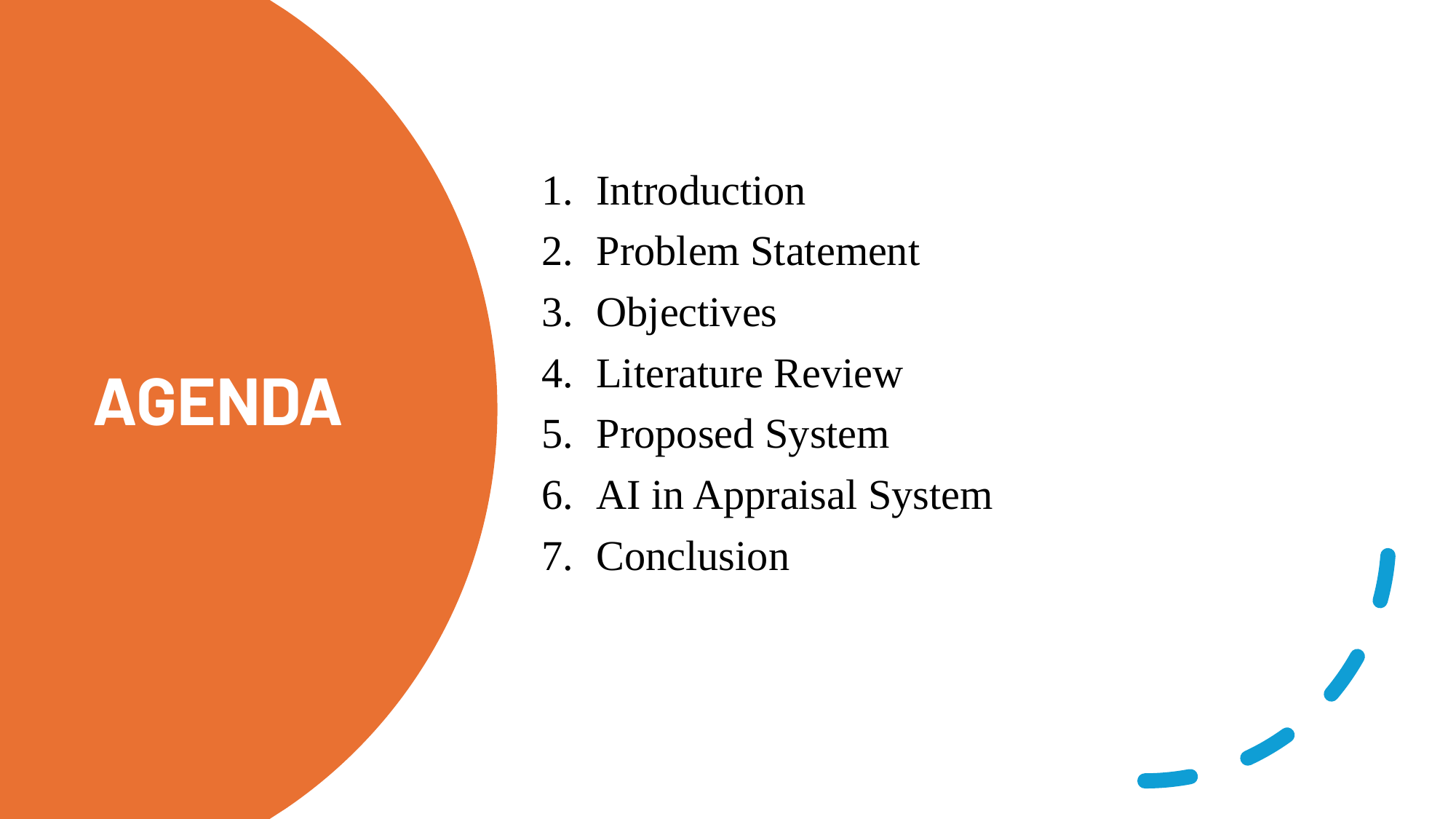

Introduction
Problem Statement
Objectives
Literature Review
Proposed System
AI in Appraisal System
Conclusion

# AGENDA